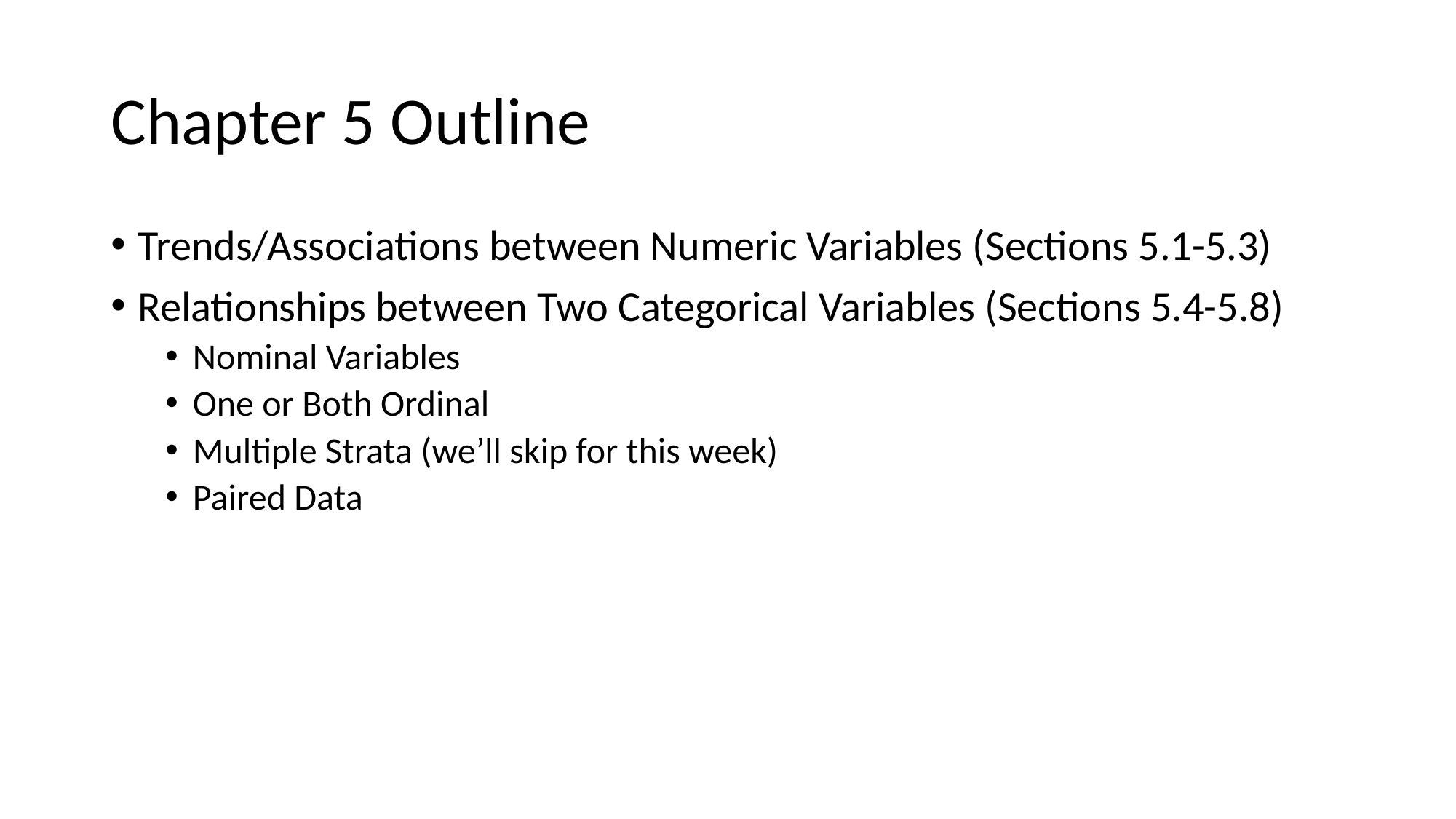

# Chapter 5 Outline
Trends/Associations between Numeric Variables (Sections 5.1-5.3)
Relationships between Two Categorical Variables (Sections 5.4-5.8)
Nominal Variables
One or Both Ordinal
Multiple Strata (we’ll skip for this week)
Paired Data